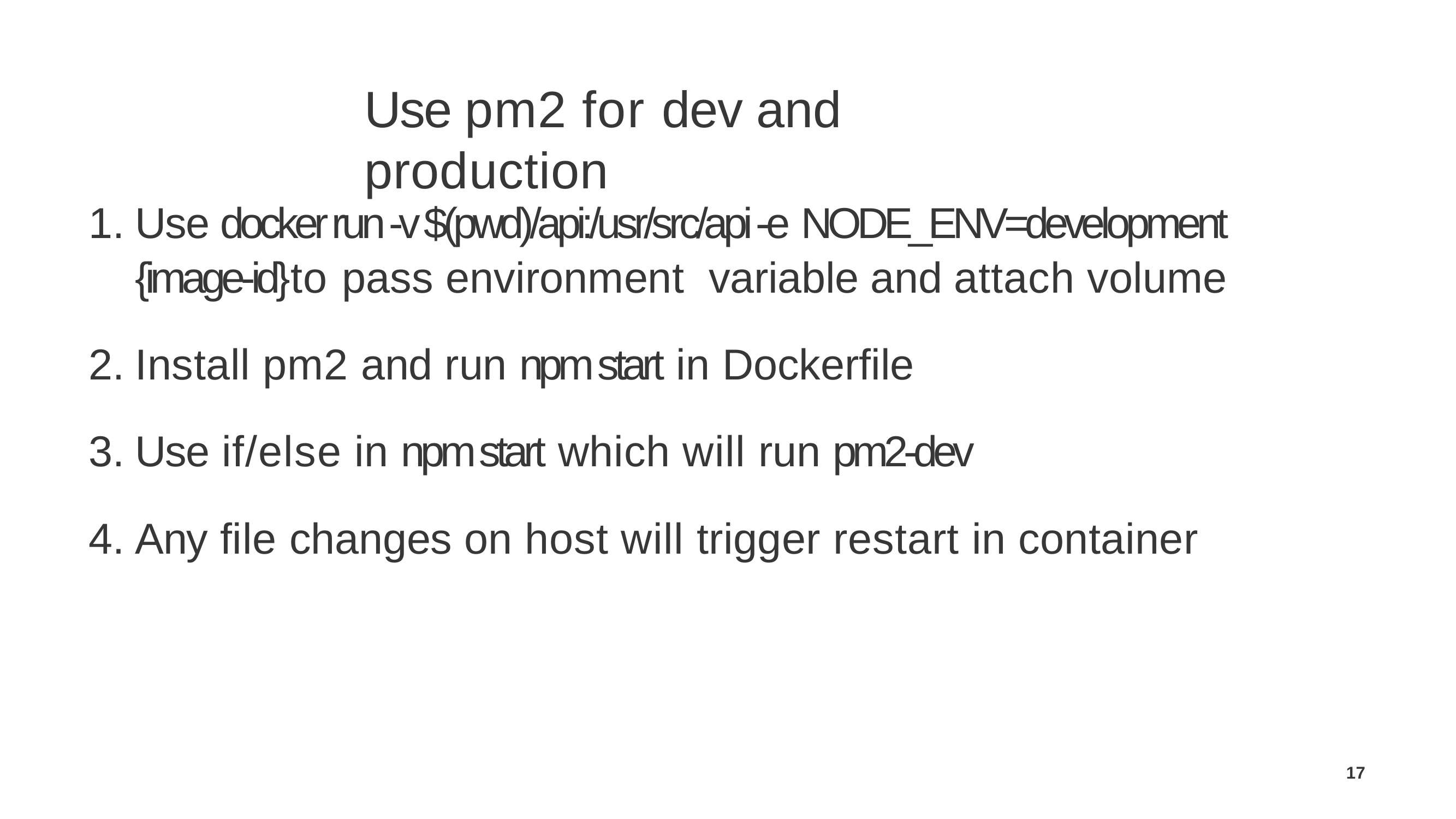

# Use pm2 for dev and production
Use docker run -v $(pwd)/api:/usr/src/api -e  NODE_ENV=development {image-id}   to pass environment  variable and attach volume
Install pm2 and run npm start in Dockerﬁle
Use if/else in npm start which will run pm2-dev
Any ﬁle changes on host will trigger restart in container
17